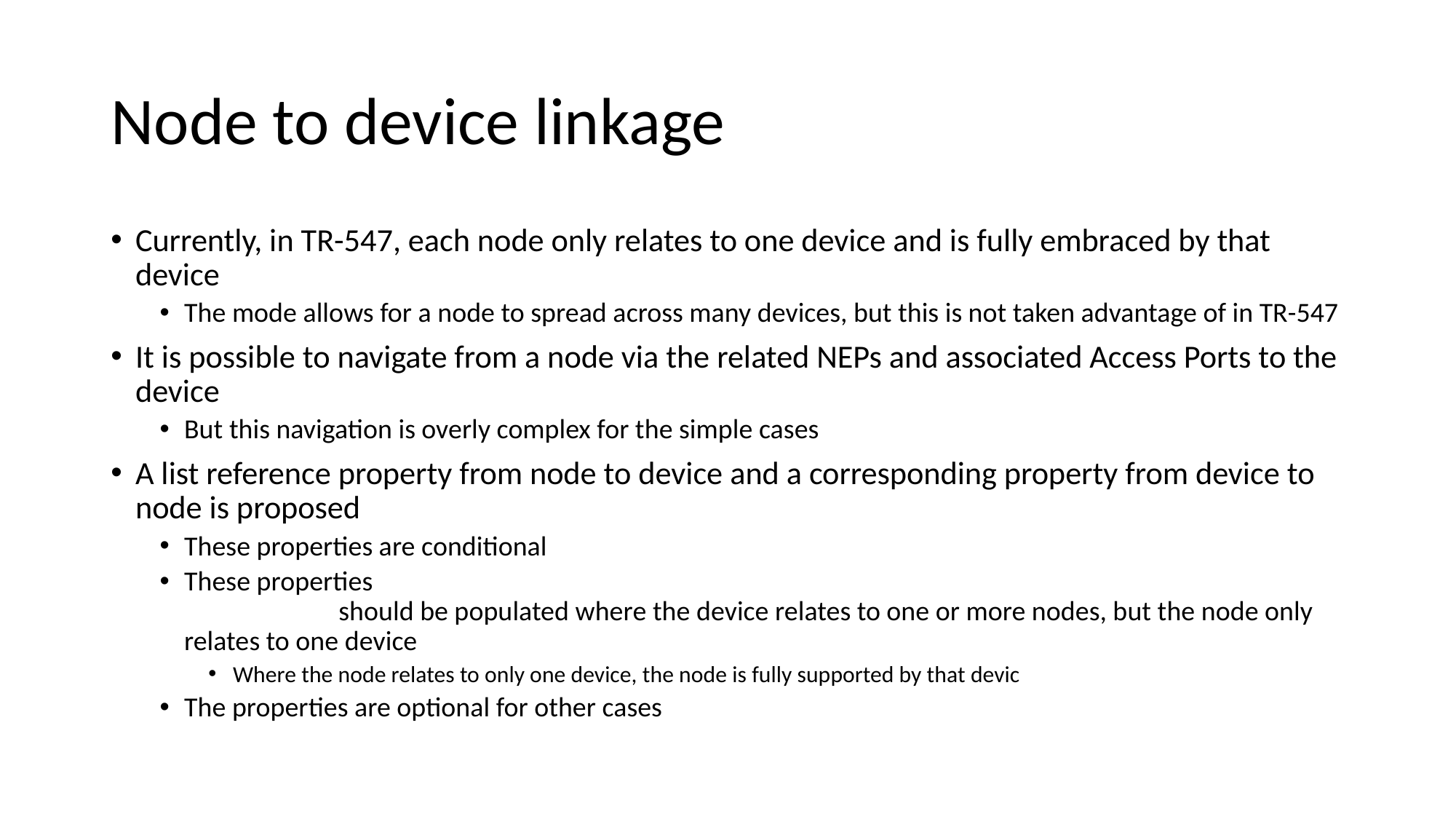

# Node to device linkage
Currently, in TR-547, each node only relates to one device and is fully embraced by that device
The mode allows for a node to spread across many devices, but this is not taken advantage of in TR-547
It is possible to navigate from a node via the related NEPs and associated Access Ports to the device
But this navigation is overly complex for the simple cases
A list reference property from node to device and a corresponding property from device to node is proposed
These properties are conditional
These properties                                                                                                                                                                                       should be populated where the device relates to one or more nodes, but the node only relates to one device
Where the node relates to only one device, the node is fully supported by that devic
The properties are optional for other cases